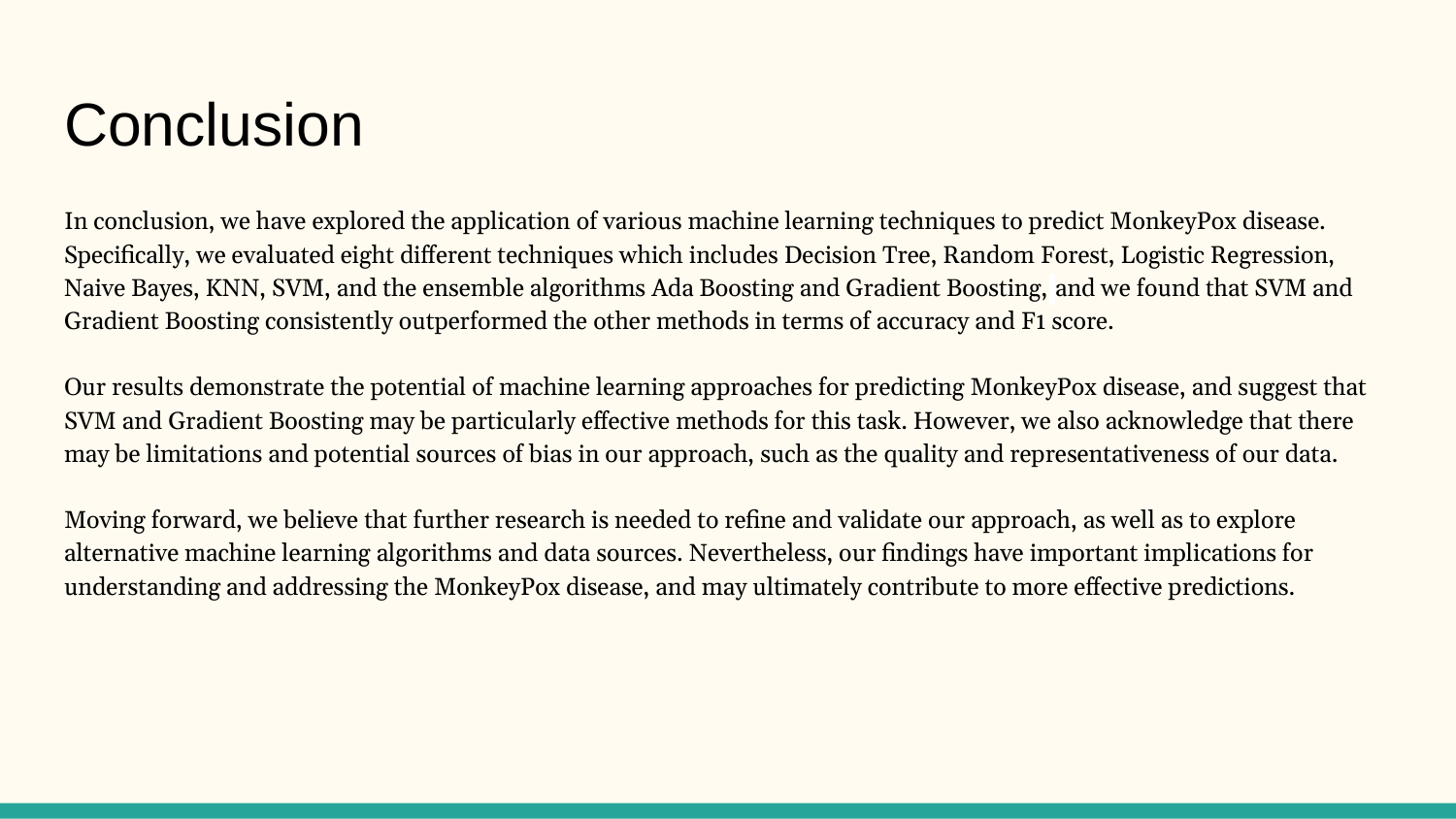

# Conclusion
In conclusion, we have explored the application of various machine learning techniques to predict MonkeyPox disease. Specifically, we evaluated eight different techniques which includes Decision Tree, Random Forest, Logistic Regression, Naive Bayes, KNN, SVM, and the ensemble algorithms Ada Boosting and Gradient Boosting, and we found that SVM and Gradient Boosting consistently outperformed the other methods in terms of accuracy and F1 score.
Our results demonstrate the potential of machine learning approaches for predicting MonkeyPox disease, and suggest that SVM and Gradient Boosting may be particularly effective methods for this task. However, we also acknowledge that there may be limitations and potential sources of bias in our approach, such as the quality and representativeness of our data.
Moving forward, we believe that further research is needed to refine and validate our approach, as well as to explore alternative machine learning algorithms and data sources. Nevertheless, our findings have important implications for understanding and addressing the MonkeyPox disease, and may ultimately contribute to more effective predictions.